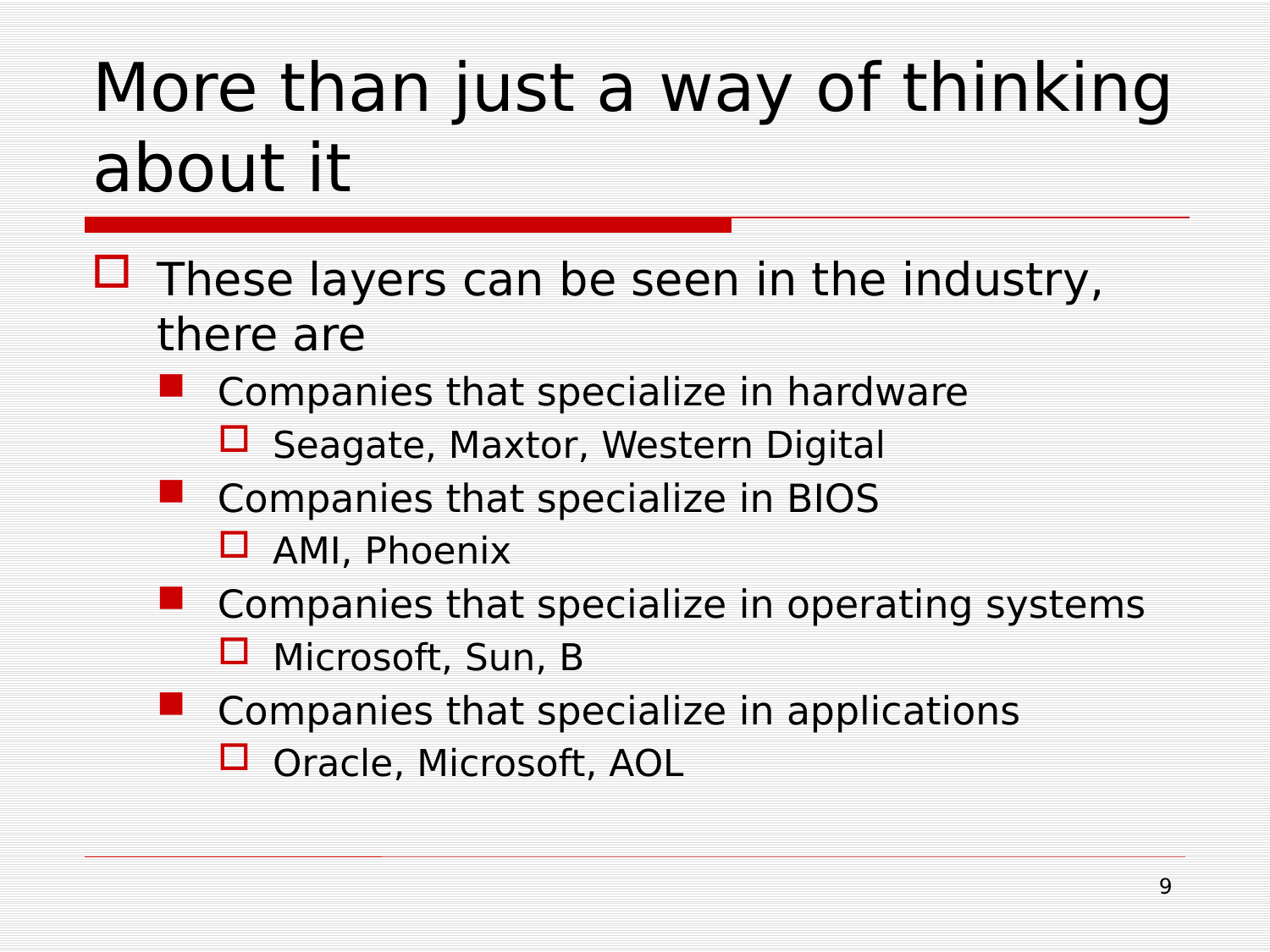

# More than just a way of thinking about it
These layers can be seen in the industry, there are
Companies that specialize in hardware
Seagate, Maxtor, Western Digital
Companies that specialize in BIOS
AMI, Phoenix
Companies that specialize in operating systems
Microsoft, Sun, B
Companies that specialize in applications
Oracle, Microsoft, AOL

9